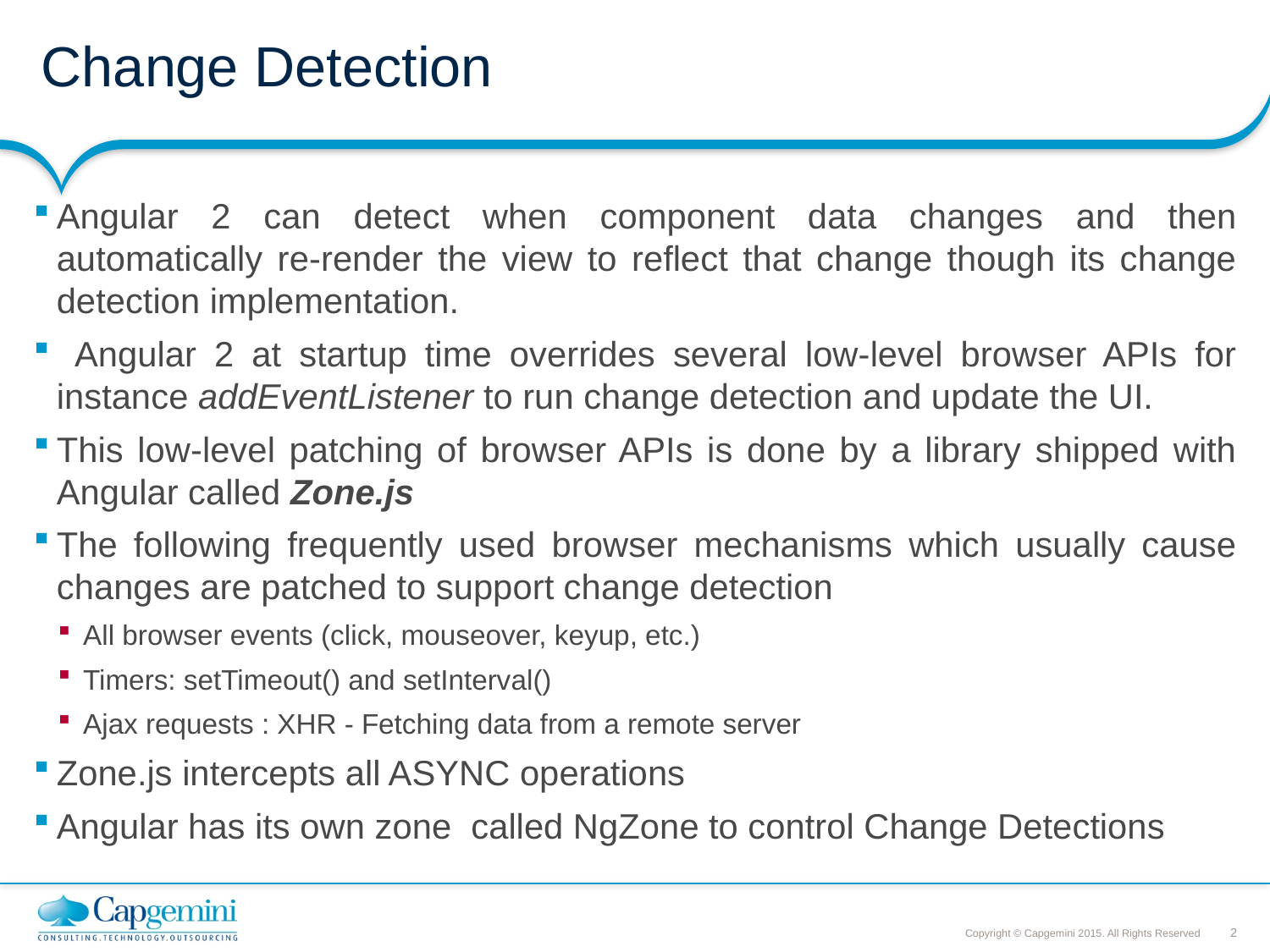

# Change Detection
Angular 2 can detect when component data changes and then automatically re-render the view to reflect that change though its change detection implementation.
 Angular 2 at startup time overrides several low-level browser APIs for instance addEventListener to run change detection and update the UI.
This low-level patching of browser APIs is done by a library shipped with Angular called Zone.js
The following frequently used browser mechanisms which usually cause changes are patched to support change detection
All browser events (click, mouseover, keyup, etc.)
Timers: setTimeout() and setInterval()
Ajax requests : XHR - Fetching data from a remote server
Zone.js intercepts all ASYNC operations
Angular has its own zone  called NgZone to control Change Detections